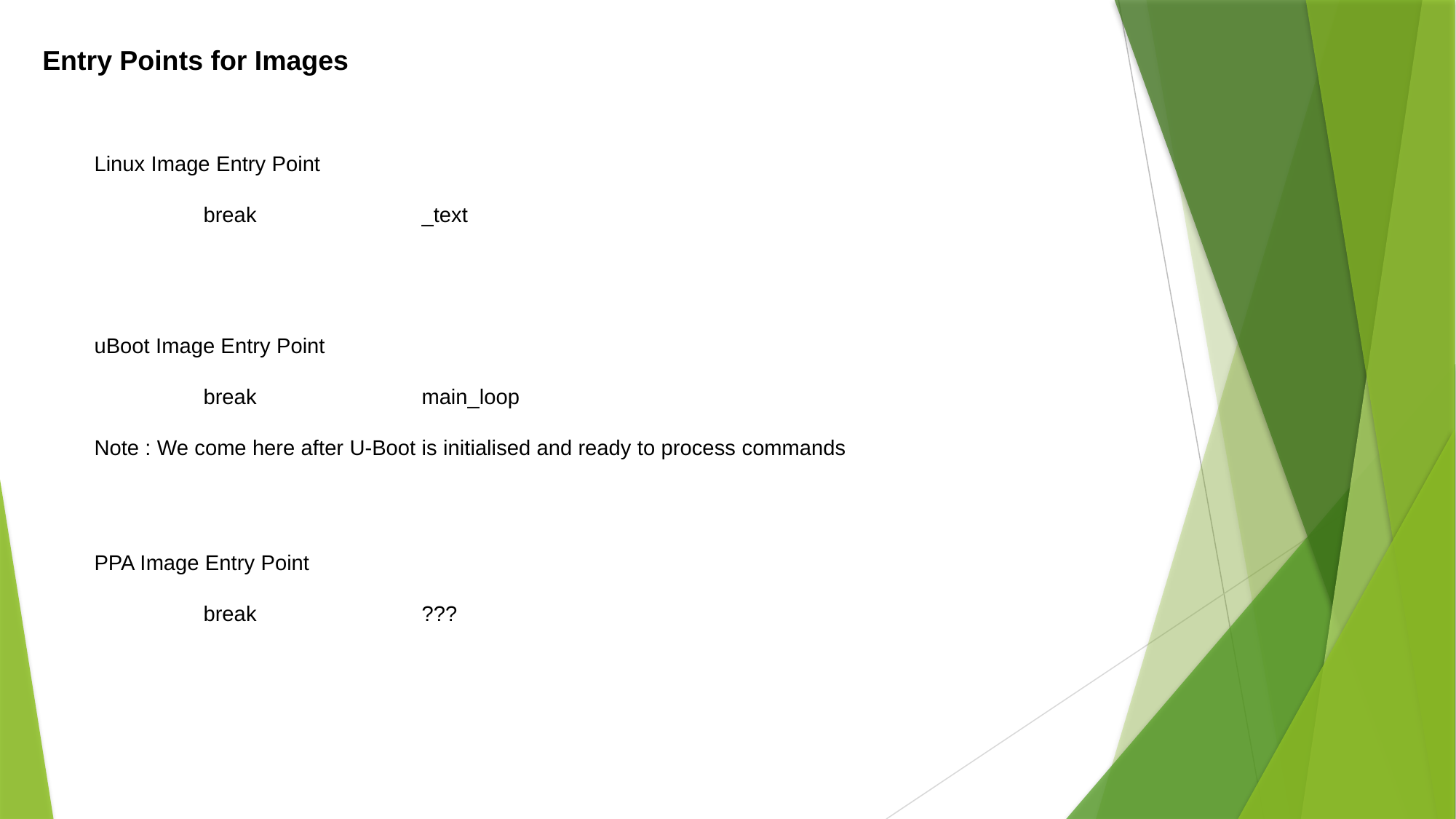

Entry Points for Images
Linux Image Entry Point

	break 		_text
uBoot Image Entry Point

	break 		main_loop

Note : We come here after U-Boot is initialised and ready to process commands

PPA Image Entry Point

	break 		???